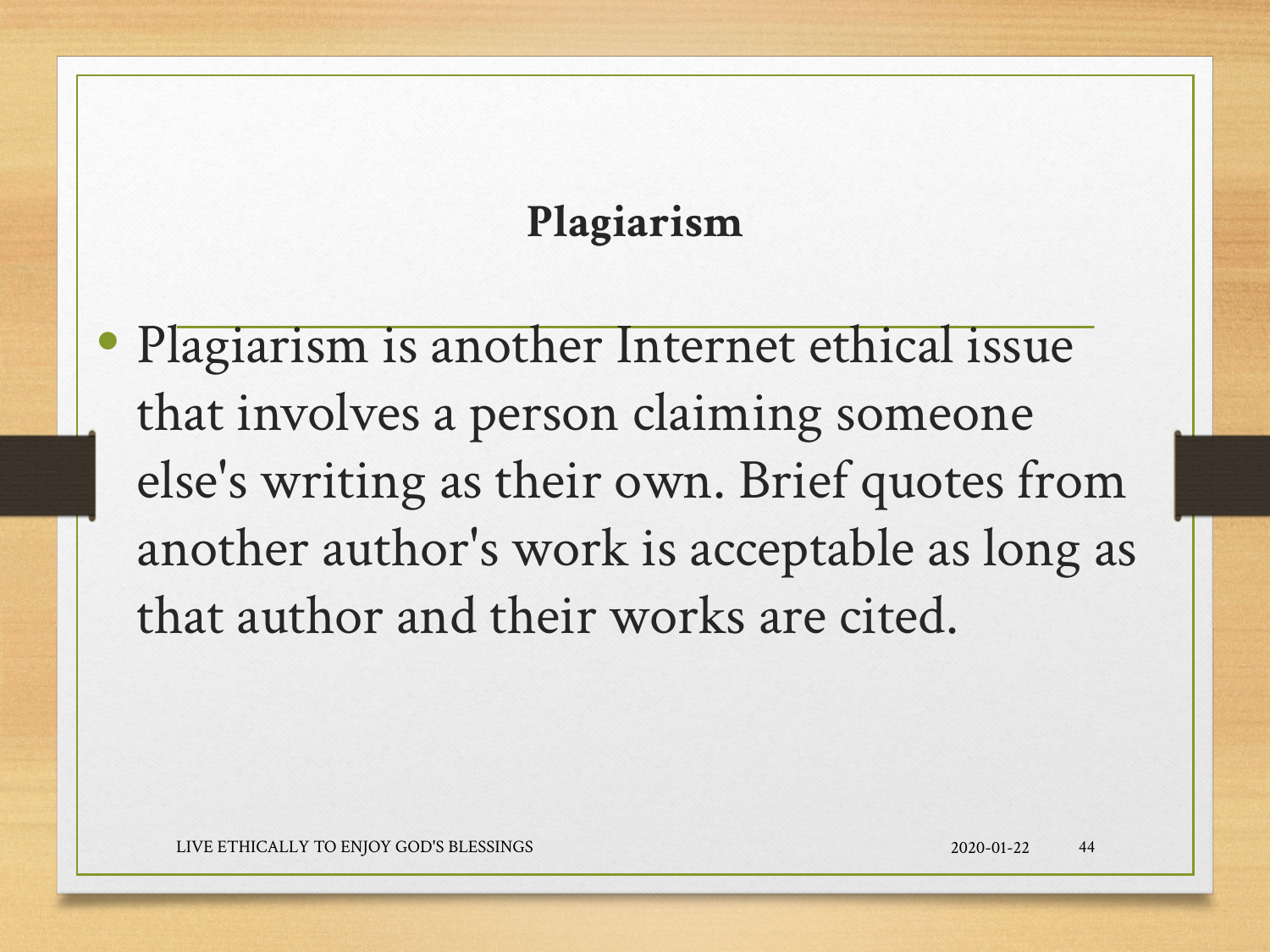

# Plagiarism
Plagiarism is another Internet ethical issue that involves a person claiming someone else's writing as their own. Brief quotes from another author's work is acceptable as long as that author and their works are cited.

LIVE ETHICALLY TO ENJOY GOD'S BLESSINGS
2020-01-22
44